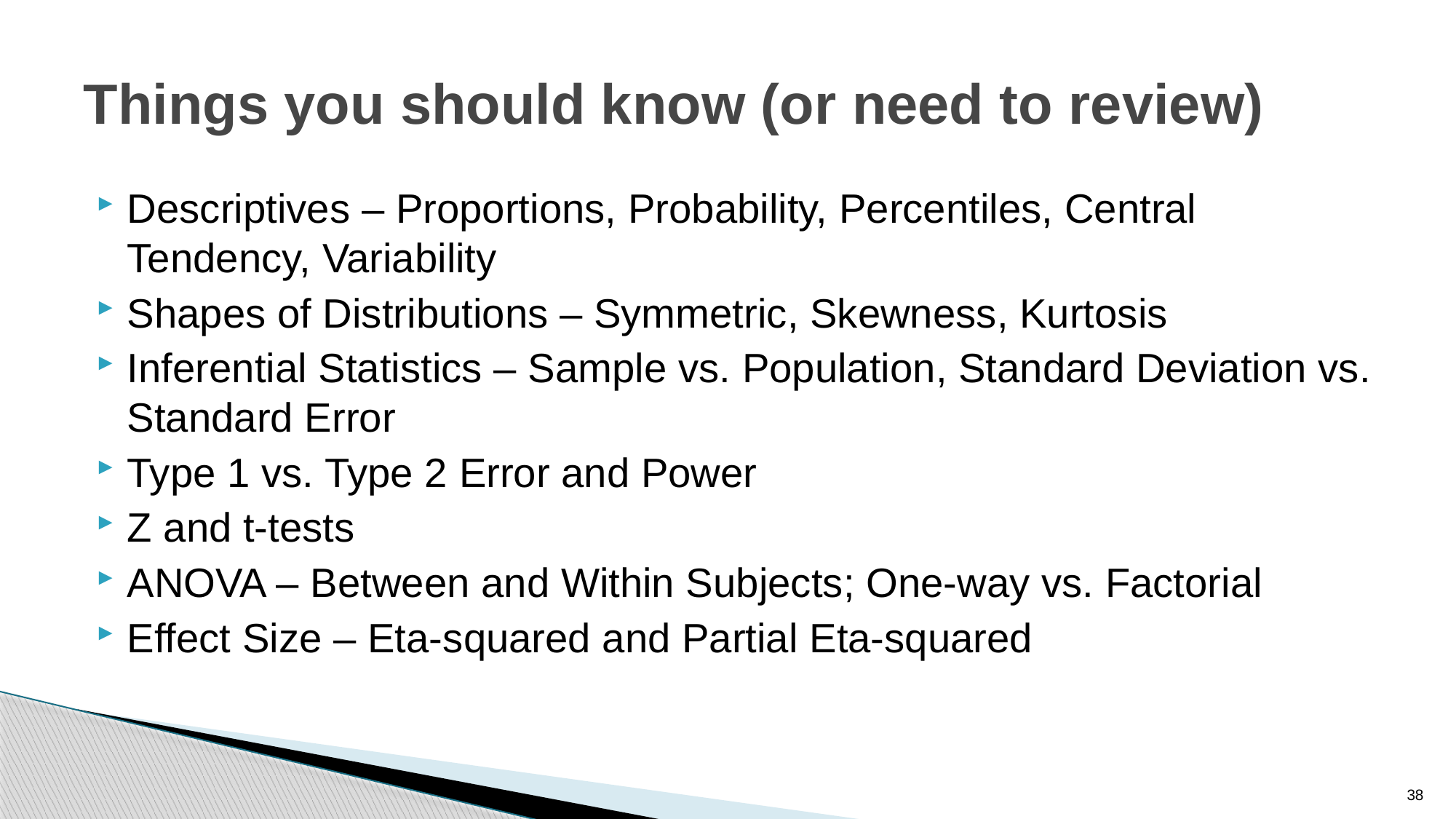

# Things you should know (or need to review)
Descriptives – Proportions, Probability, Percentiles, Central Tendency, Variability
Shapes of Distributions – Symmetric, Skewness, Kurtosis
Inferential Statistics – Sample vs. Population, Standard Deviation vs. Standard Error
Type 1 vs. Type 2 Error and Power
Z and t-tests
ANOVA – Between and Within Subjects; One-way vs. Factorial
Effect Size – Eta-squared and Partial Eta-squared

38